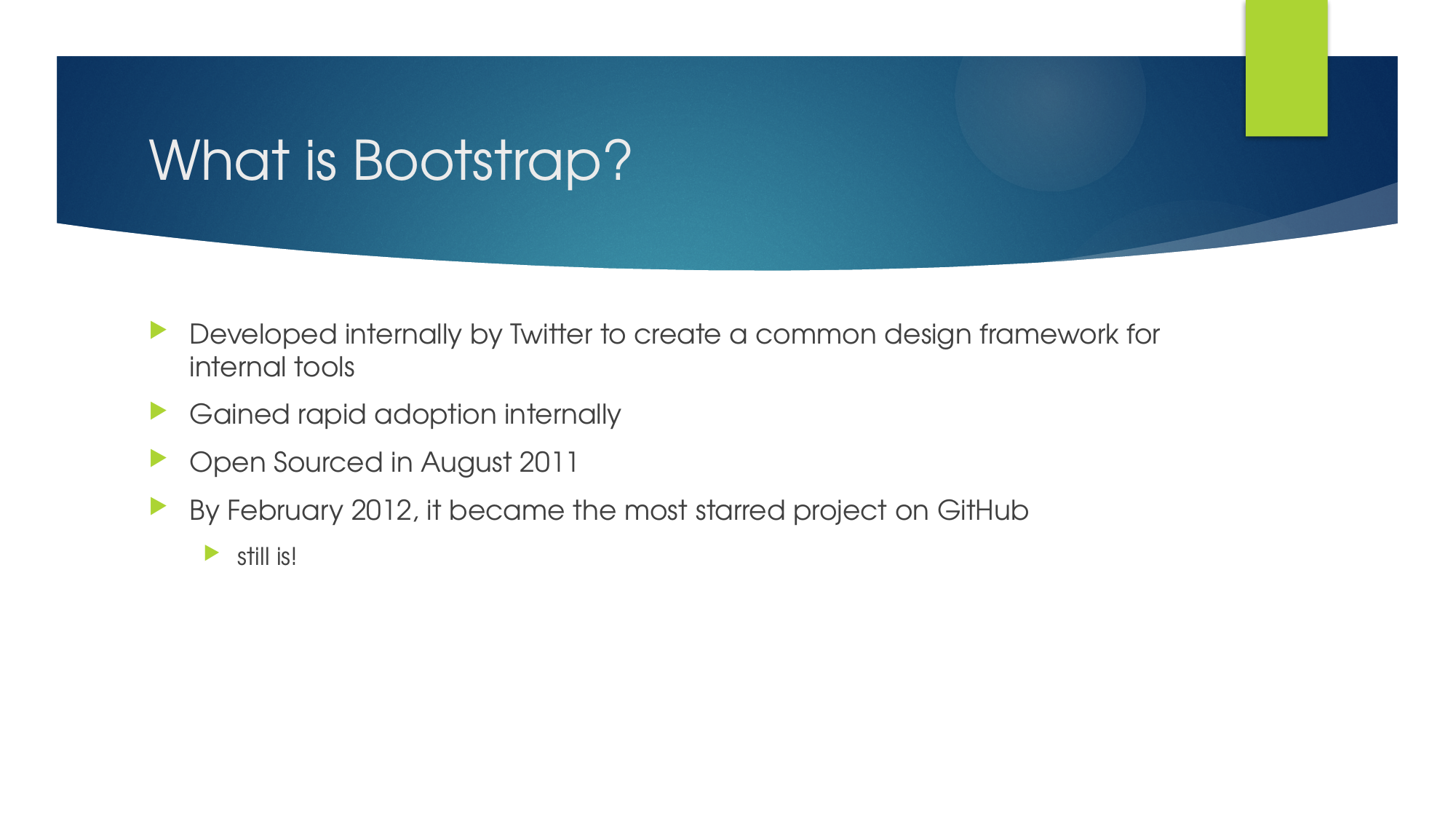

# What is Bootstrap?
Developed internally by Twitter to create a common design framework for internal tools
Gained rapid adoption internally
Open Sourced in August 2011
By February 2012, it became the most starred project on GitHub
still is!